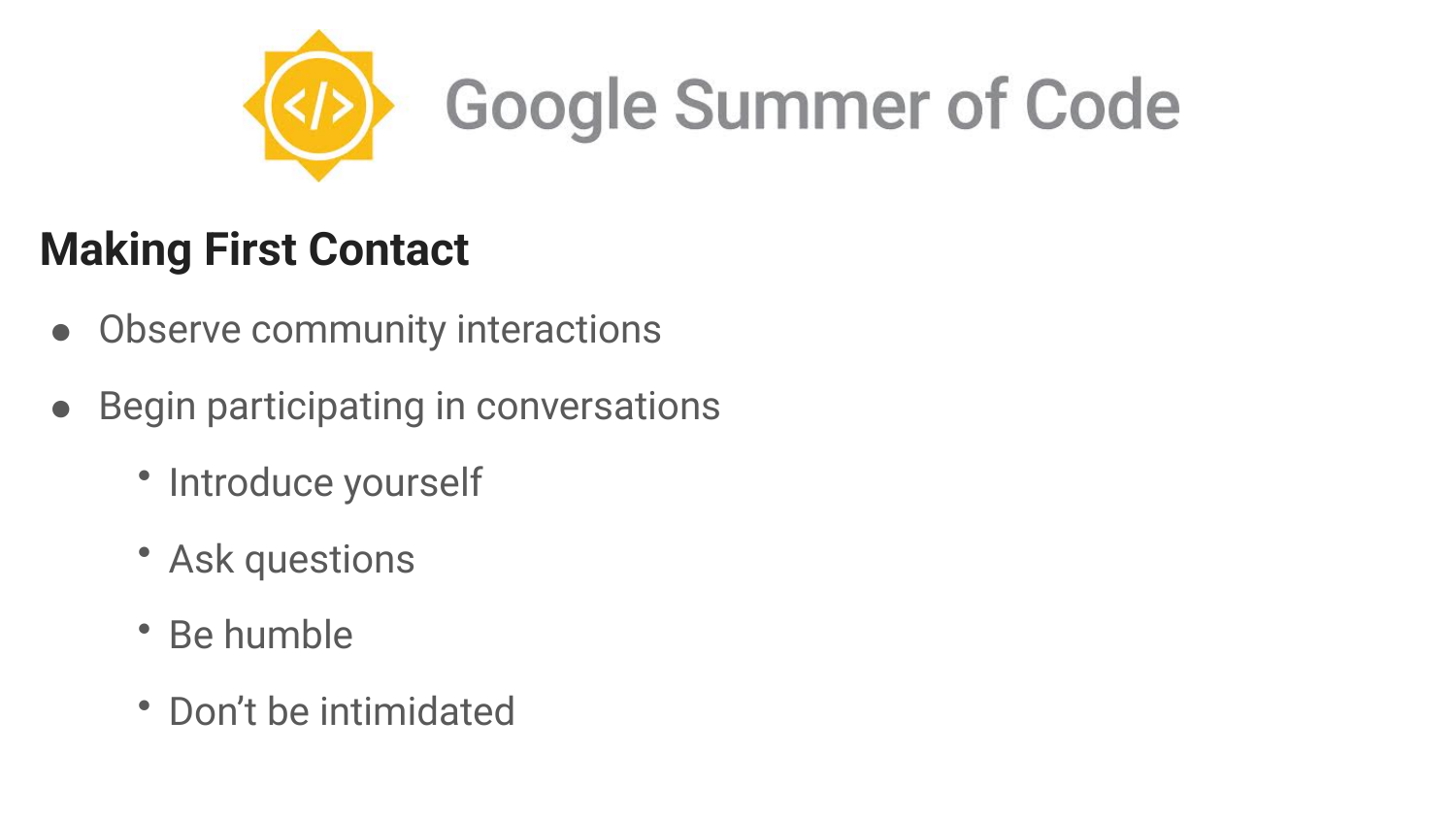

Making First Contact
Observe community interactions
Begin participating in conversations
Introduce yourself
Ask questions
Be humble
Don’t be intimidated